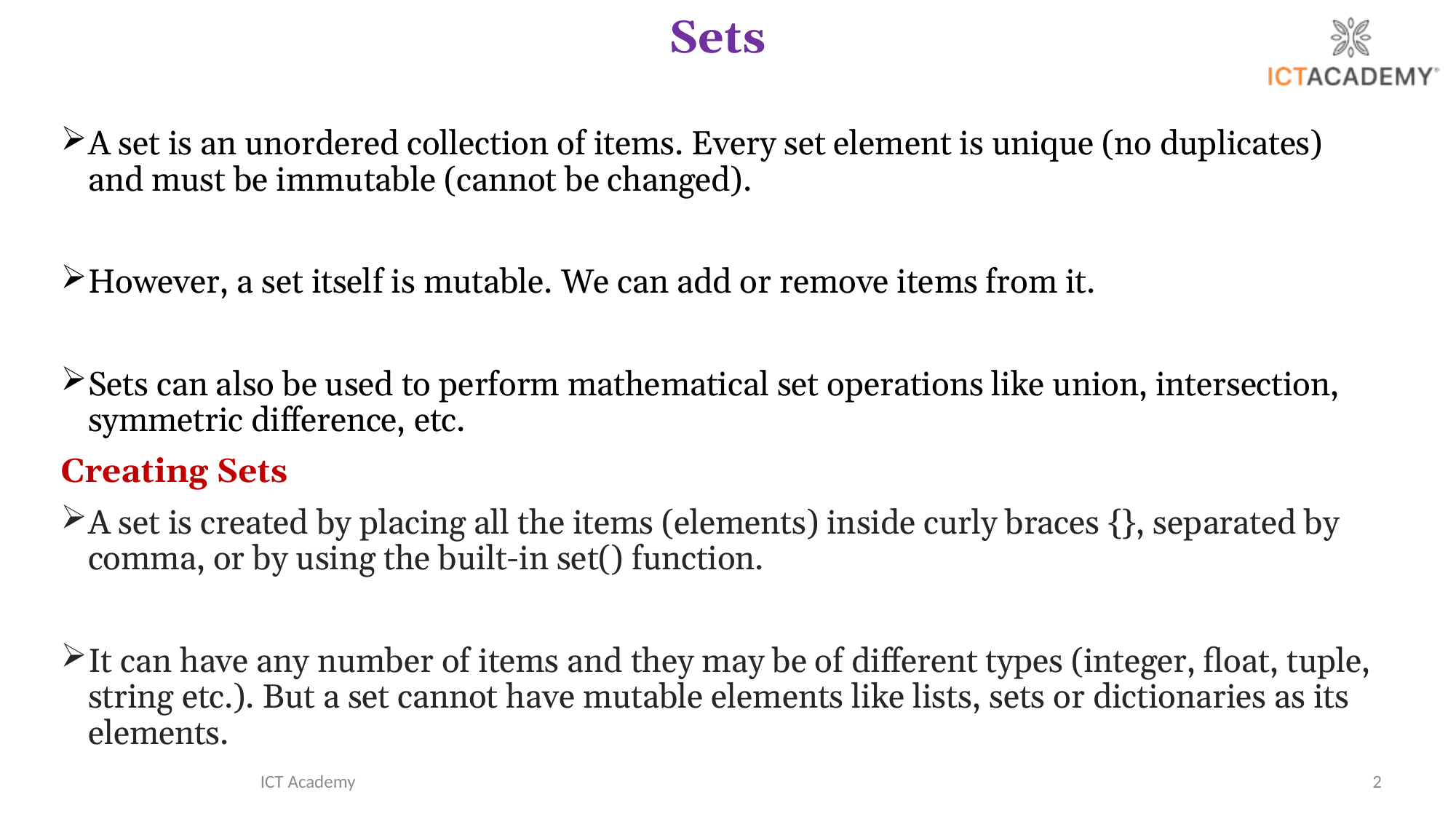

# Sets
A set is an unordered collection of items. Every set element is unique (no duplicates) and must be immutable (cannot be changed).

However, a set itself is mutable. We can add or remove items from it.

Sets can also be used to perform mathematical set operations like union, intersection, symmetric difference, etc.
Creating Sets
A set is created by placing all the items (elements) inside curly braces {}, separated by comma, or by using the built-in set() function.

It can have any number of items and they may be of different types (integer, float, tuple, string etc.). But a set cannot have mutable elements like lists, sets or dictionaries as its elements.
ICT Academy
2